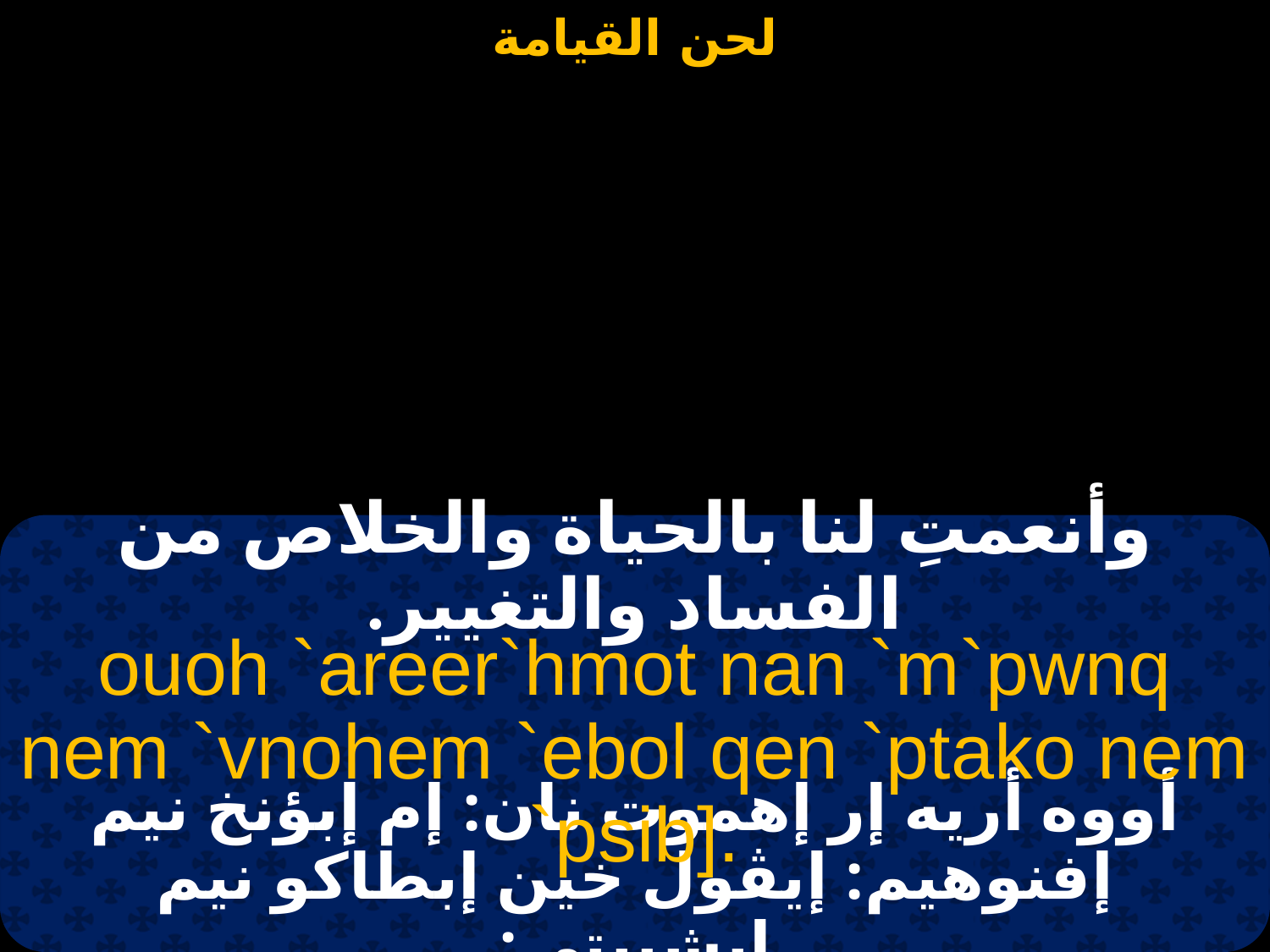

#
وأنعمتِ لنا بالحياة والخلاص من الفساد والتغيير.
ouoh `areer`hmot nan `m`pwnq nem `vnohem `ebol qen `ptako nem `psib].
أووه أريه إر إهموت نان: إم إبؤنخ نيم إفنوهيم: إيڤول خين إبطاكو نيم إبشيبتى: